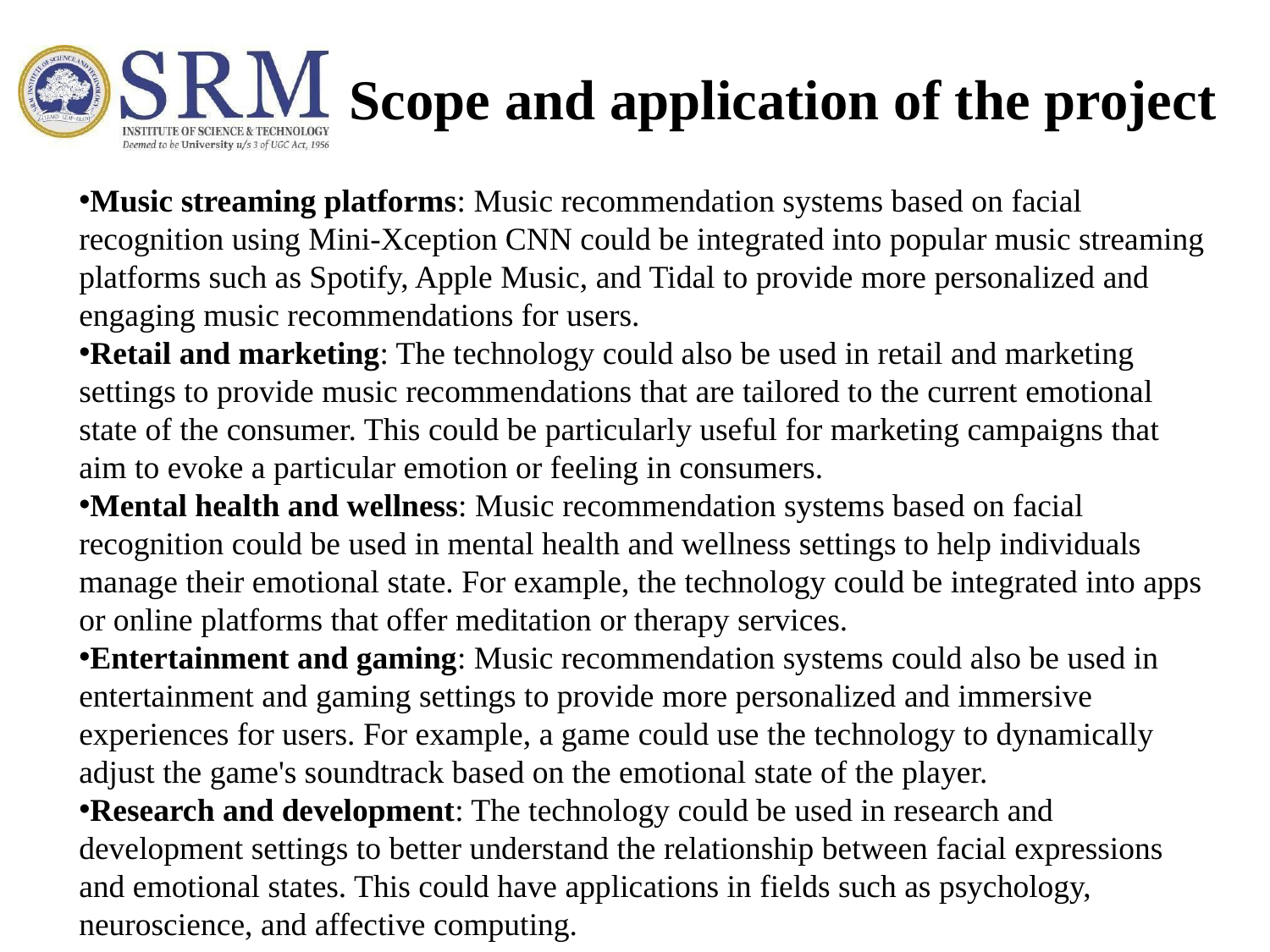

# Scope and application of the project
Music streaming platforms: Music recommendation systems based on facial recognition using Mini-Xception CNN could be integrated into popular music streaming platforms such as Spotify, Apple Music, and Tidal to provide more personalized and engaging music recommendations for users.
Retail and marketing: The technology could also be used in retail and marketing settings to provide music recommendations that are tailored to the current emotional state of the consumer. This could be particularly useful for marketing campaigns that aim to evoke a particular emotion or feeling in consumers.
Mental health and wellness: Music recommendation systems based on facial recognition could be used in mental health and wellness settings to help individuals manage their emotional state. For example, the technology could be integrated into apps or online platforms that offer meditation or therapy services.
Entertainment and gaming: Music recommendation systems could also be used in entertainment and gaming settings to provide more personalized and immersive experiences for users. For example, a game could use the technology to dynamically adjust the game's soundtrack based on the emotional state of the player.
Research and development: The technology could be used in research and development settings to better understand the relationship between facial expressions and emotional states. This could have applications in fields such as psychology, neuroscience, and affective computing.